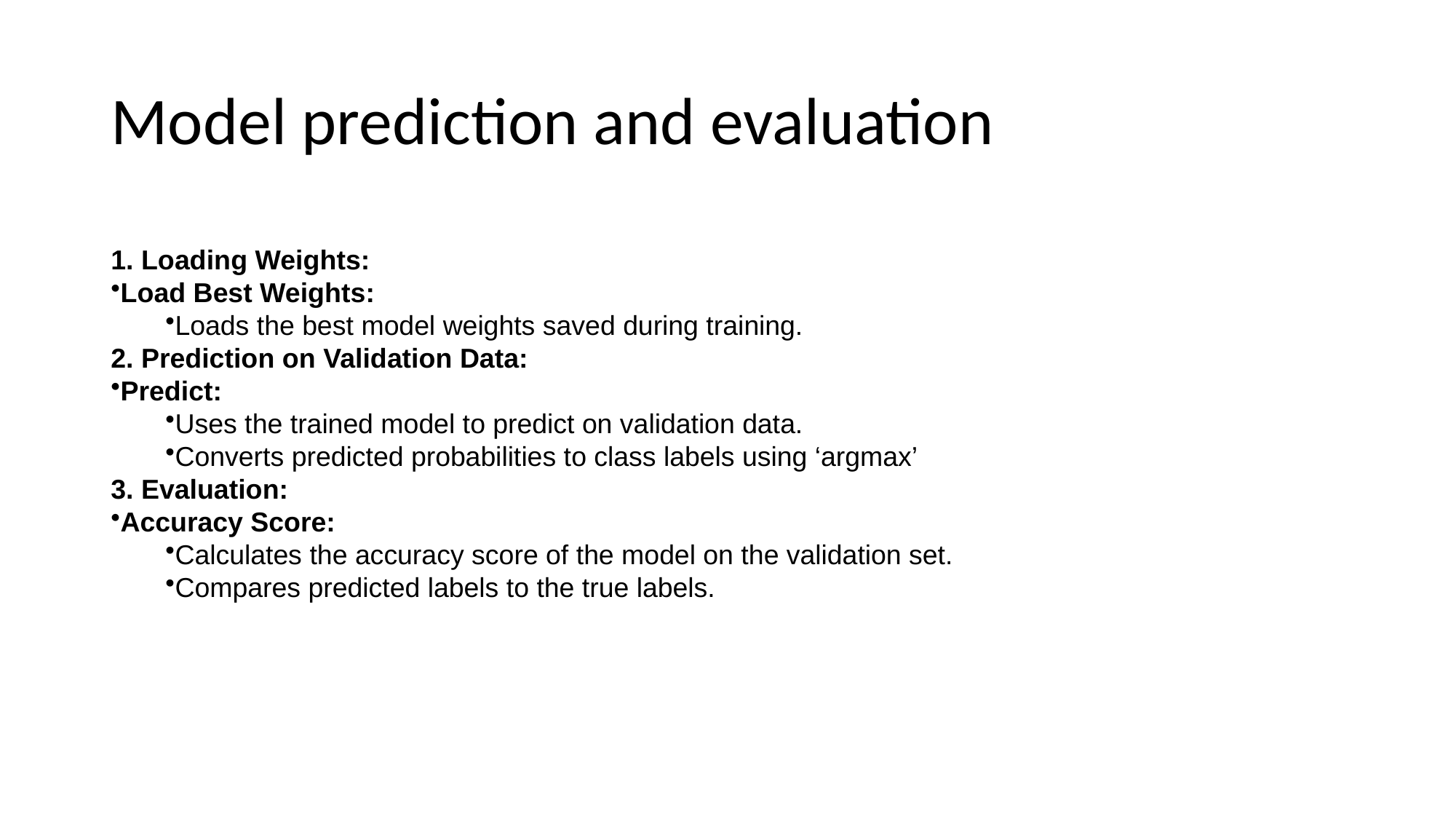

# Model prediction and evaluation

1. Loading Weights:
Load Best Weights:
Loads the best model weights saved during training.
2. Prediction on Validation Data:
Predict:
Uses the trained model to predict on validation data.
Converts predicted probabilities to class labels using ‘argmax’
3. Evaluation:
Accuracy Score:
Calculates the accuracy score of the model on the validation set.
Compares predicted labels to the true labels.